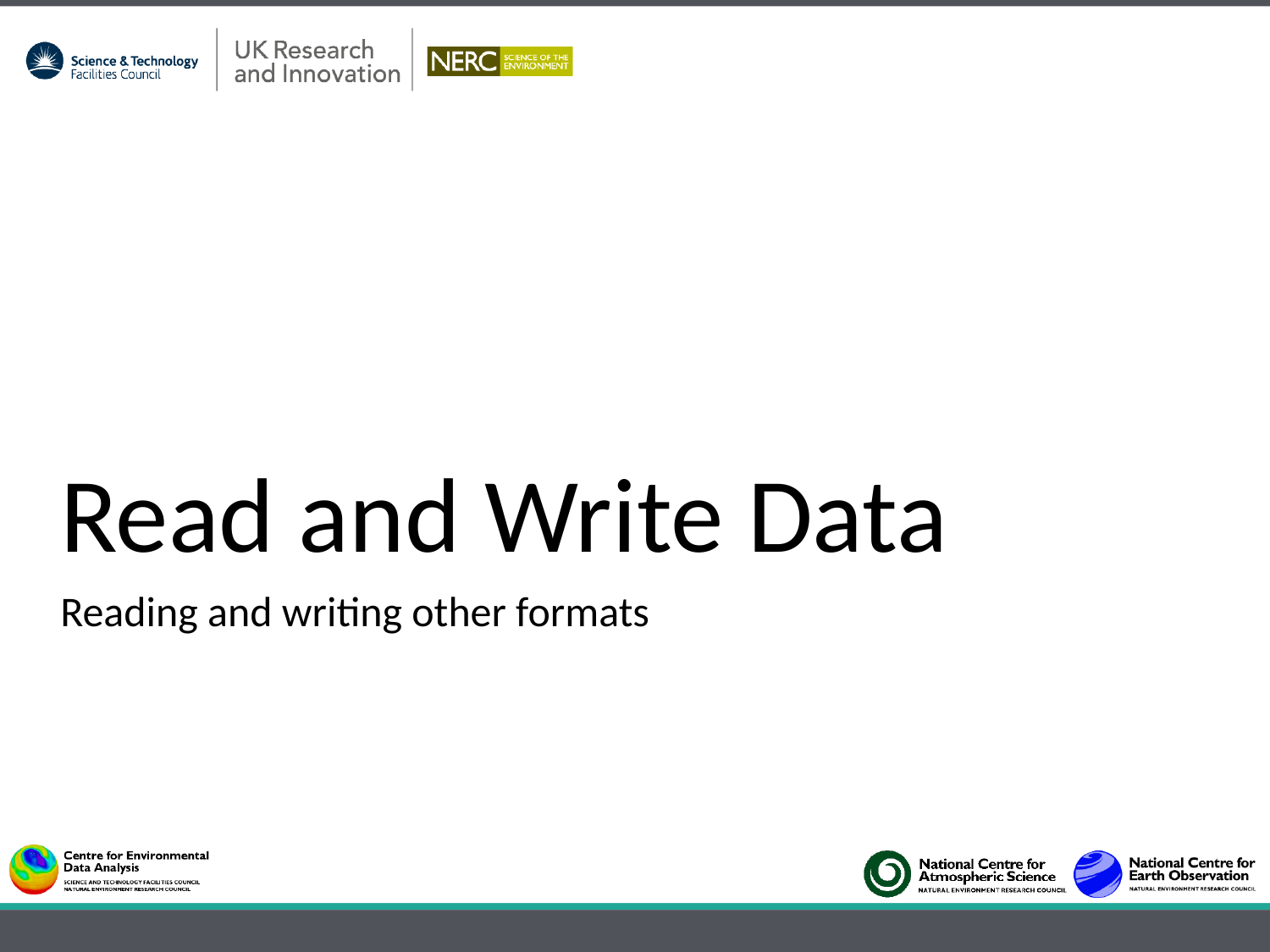

# Read and Write Data
Reading and writing other formats